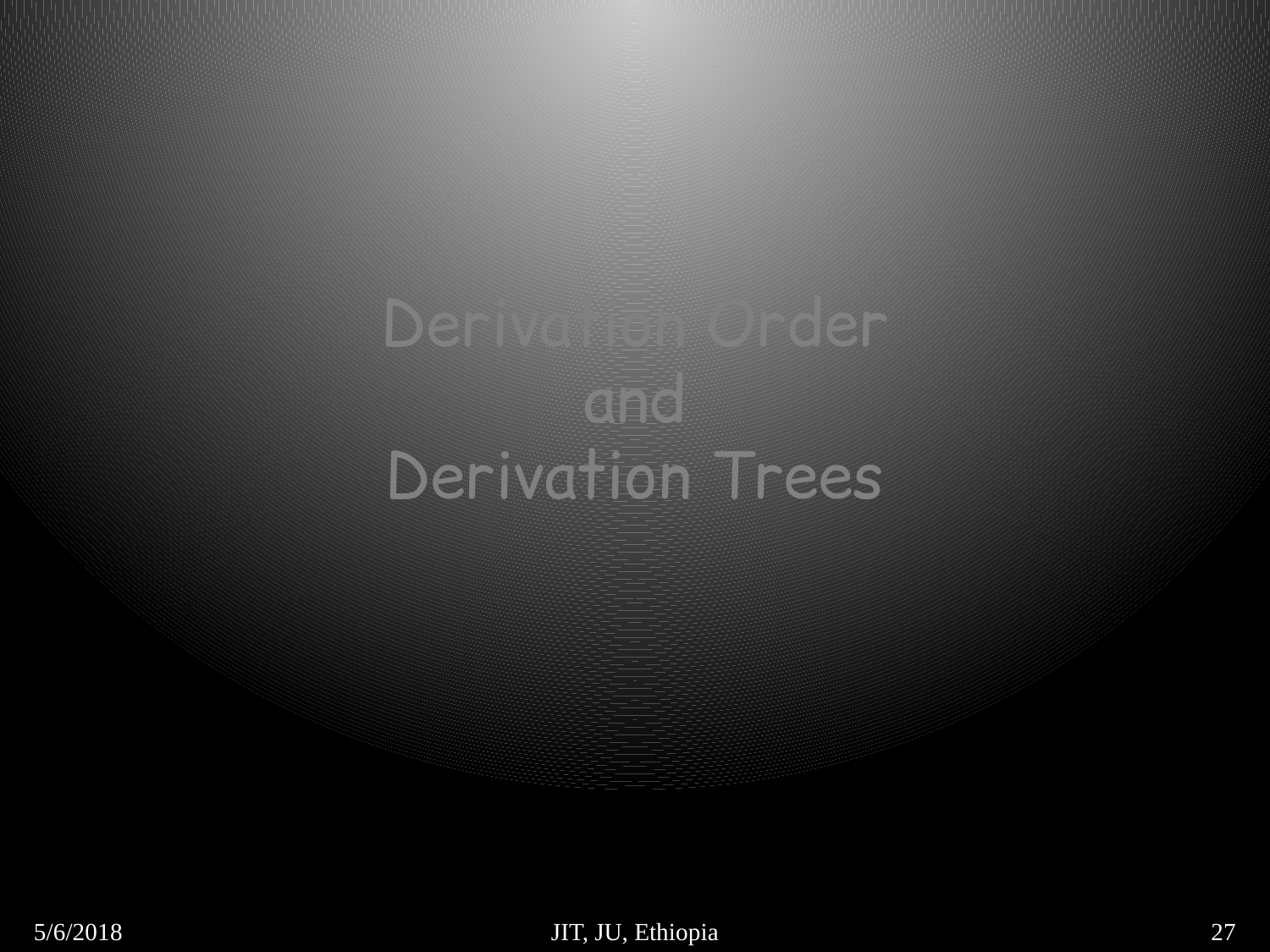

# Derivation Order and Derivation Trees
5/6/2018
JIT, JU, Ethiopia
27